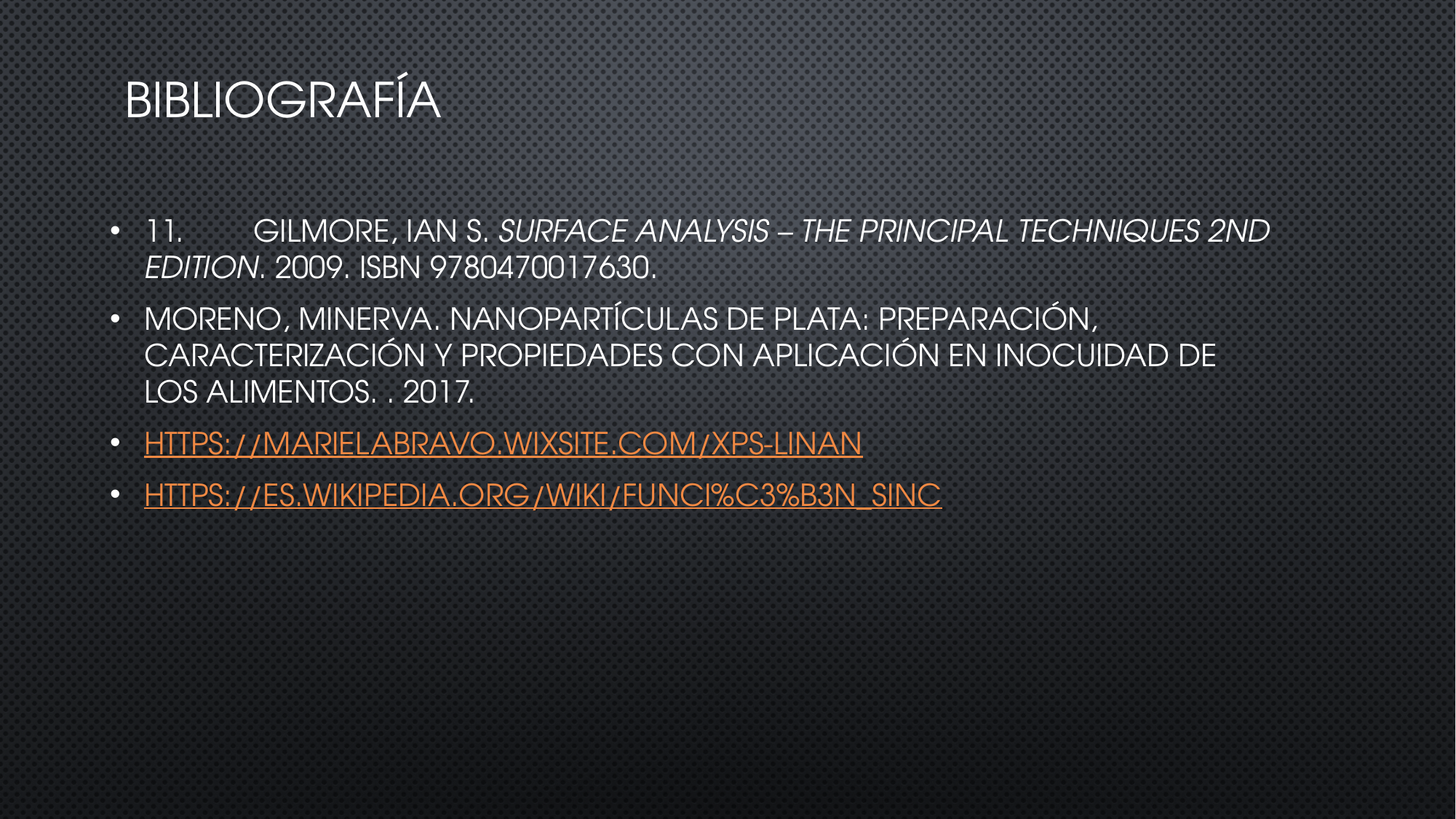

# Bibliografía
11. 	GILMORE, Ian S. Surface Analysis – The Principal Techniques 2nd Edition. 2009. ISBN 9780470017630.
MORENO, Minerva. NANOPARTÍCULAS DE PLATA: PREPARACIÓN, CARACTERIZACIÓN Y PROPIEDADES CON APLICACIÓN EN INOCUIDAD DE LOS ALIMENTOS. . 2017.
https://marielabravo.wixsite.com/xps-linan
https://es.wikipedia.org/wiki/Funci%C3%B3n_sinc